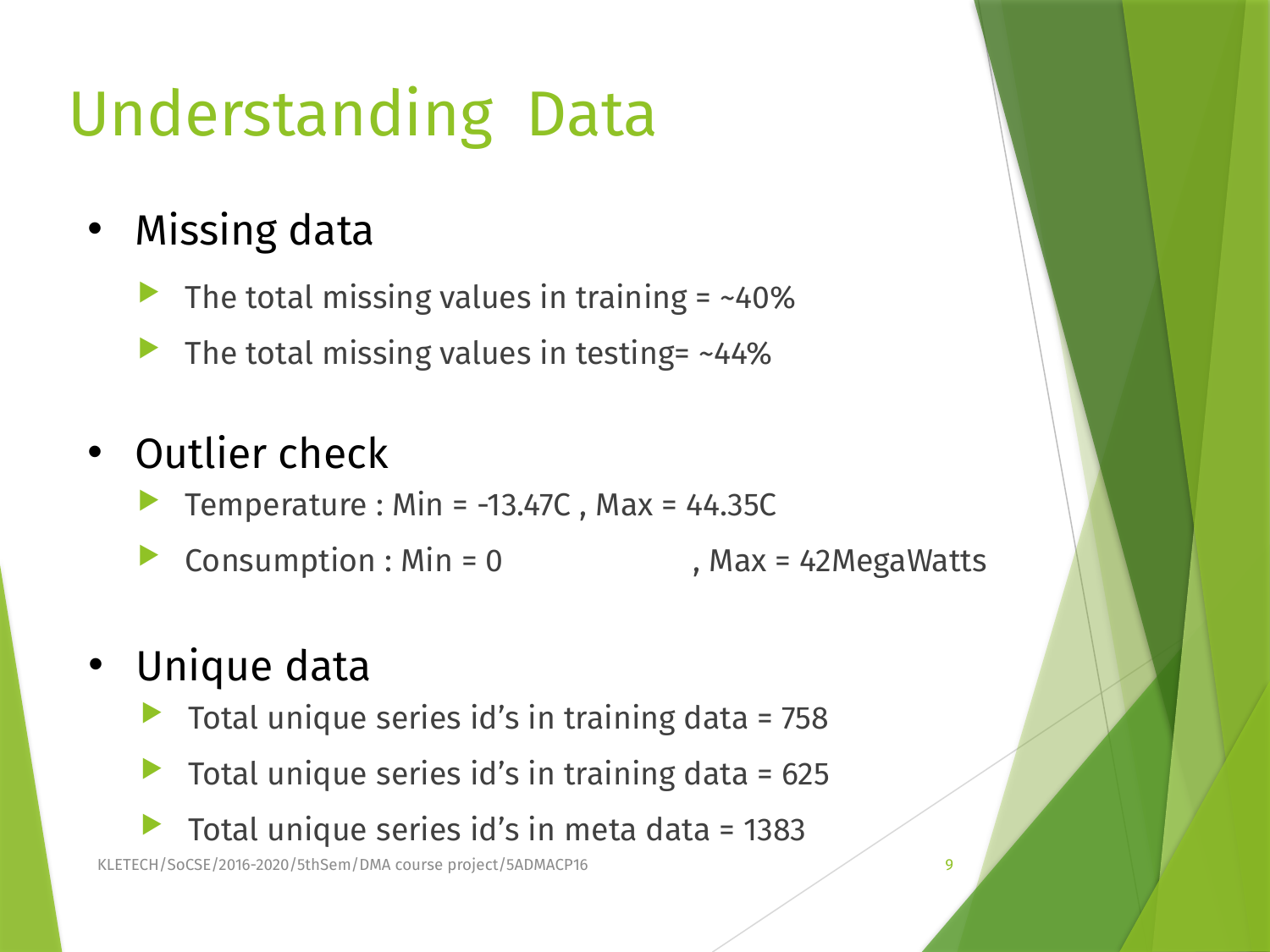

# Understanding  Data
Missing data
The total missing values in training = ~40%
The total missing values in testing= ~44%
Outlier check
Temperature : Min = -13.47C , Max = 44.35C
Consumption : Min = 0		, Max = 42MegaWatts

Unique data
Total unique series id’s in training data = 758
Total unique series id’s in training data = 625
Total unique series id’s in meta data = 1383

KLETECH/SoCSE/2016-2020/5thSem/DMA course project/5ADMACP16
9